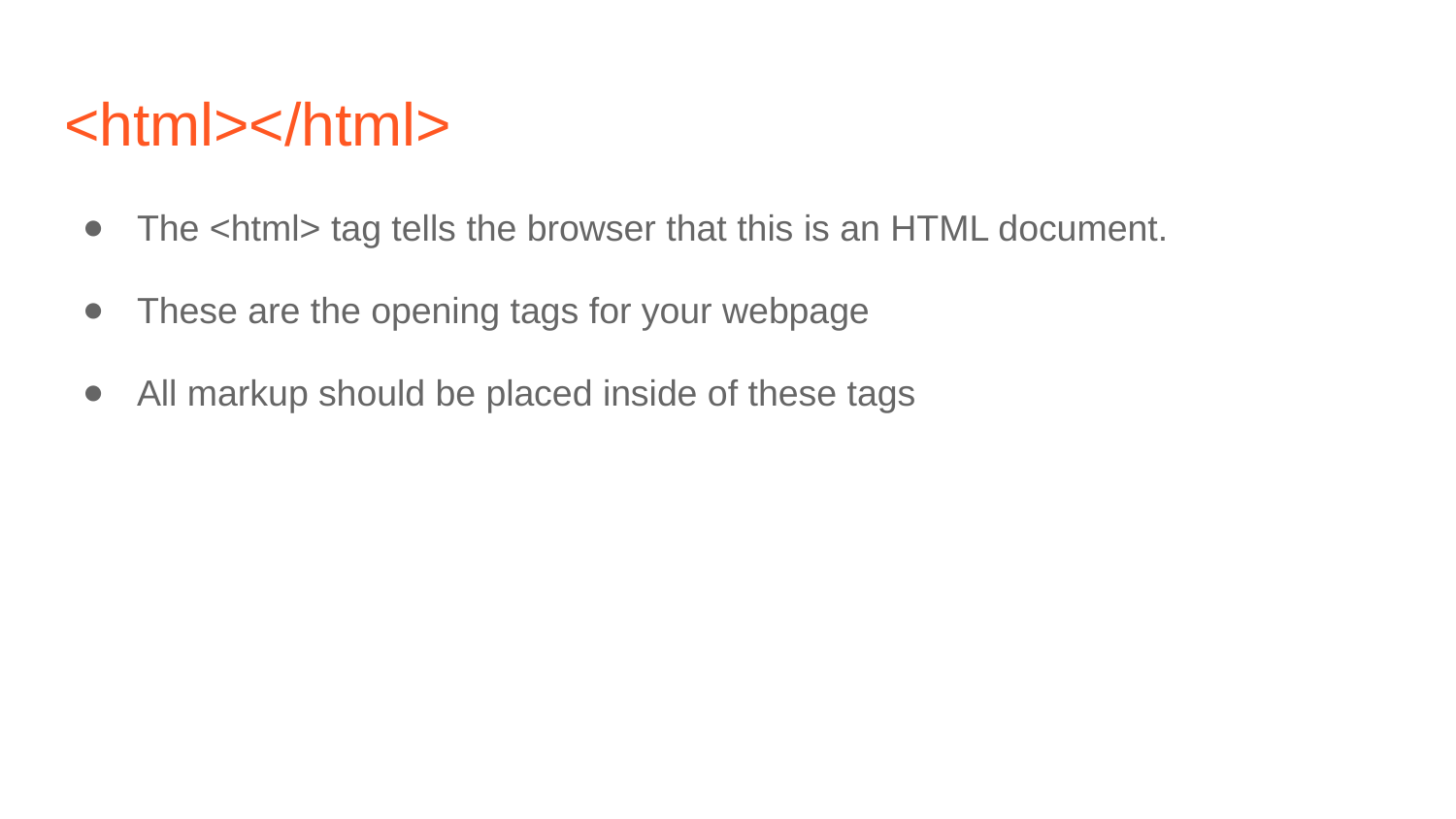

# <html></html>
The <html> tag tells the browser that this is an HTML document.
These are the opening tags for your webpage
All markup should be placed inside of these tags